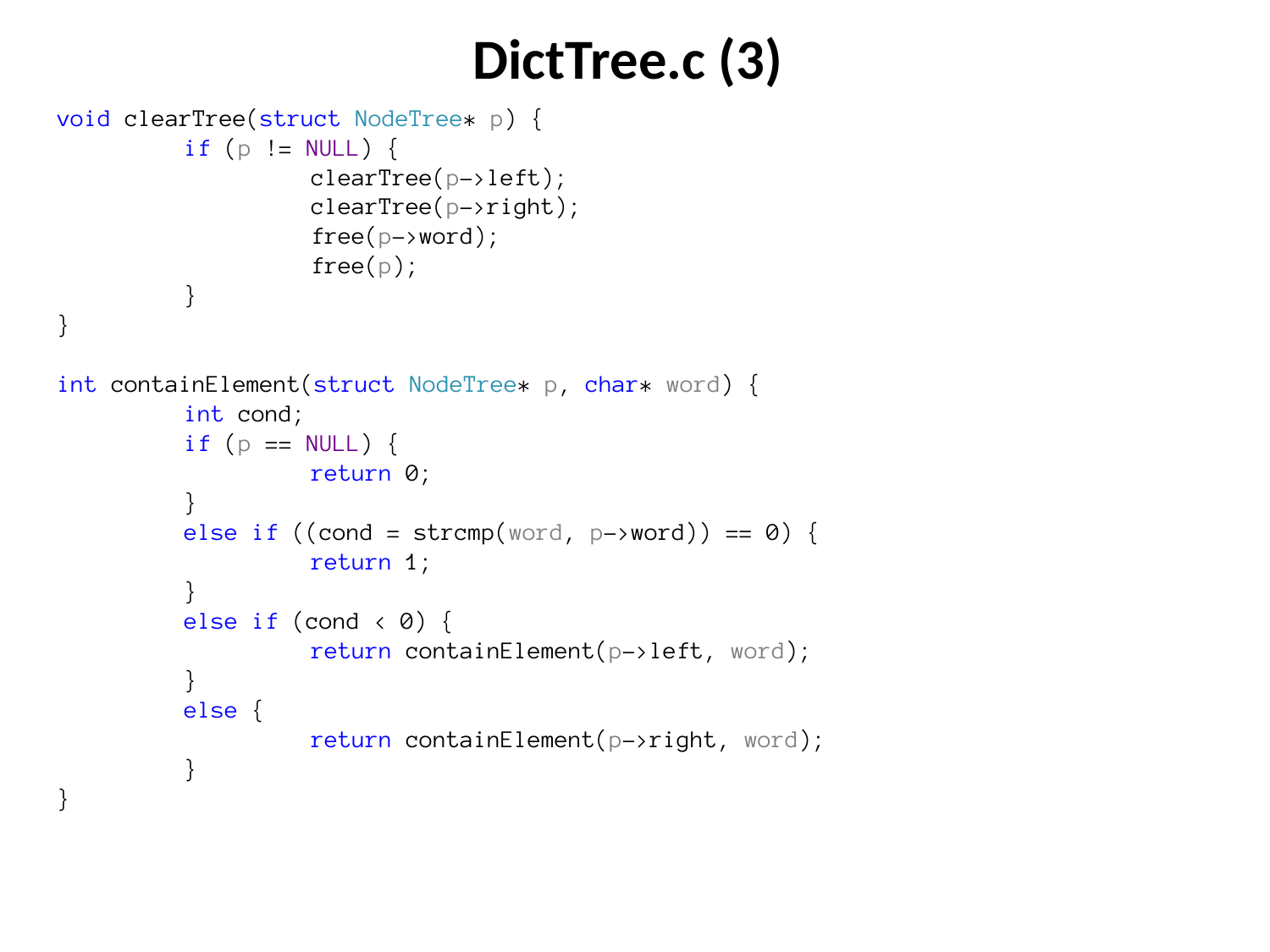

# DictTree.с (3)
void clearTree(struct NodeTree* p) {
	if (p != NULL) {
		clearTree(p->left);
		clearTree(p->right);
		free(p->word);
		free(p);
	}
}

int containElement(struct NodeTree* p, char* word) {
	int cond;
	if (p == NULL) {
		return 0;
	}
	else if ((cond = strcmp(word, p->word)) == 0) {
		return 1;
	}
	else if (cond < 0) {
		return containElement(p->left, word);
	}
	else {
		return containElement(p->right, word);
	}
}